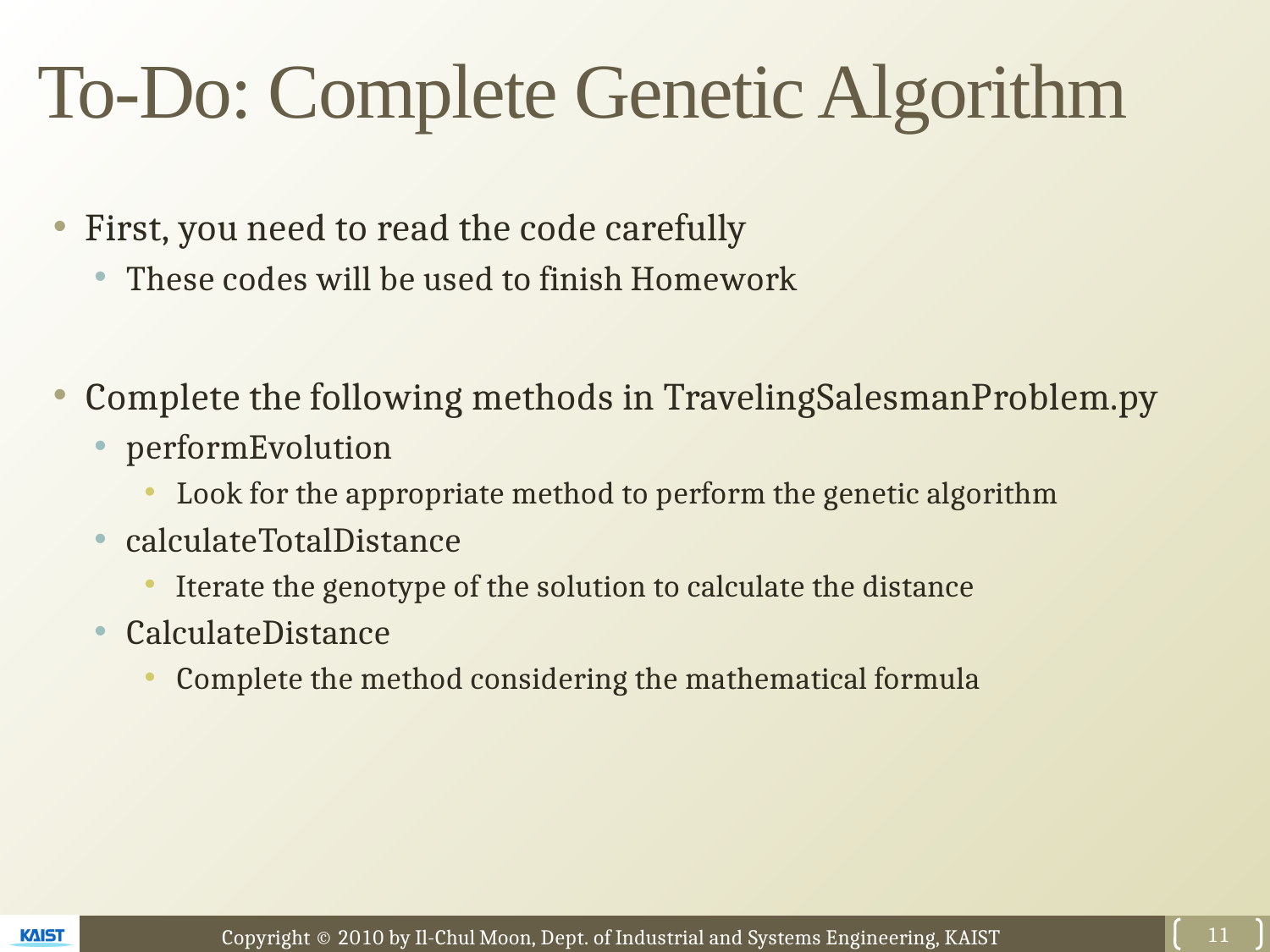

# To-Do: Complete Genetic Algorithm
First, you need to read the code carefully
These codes will be used to finish Homework

Complete the following methods in TravelingSalesmanProblem.py
performEvolution
Look for the appropriate method to perform the genetic algorithm
calculateTotalDistance
Iterate the genotype of the solution to calculate the distance
CalculateDistance
Complete the method considering the mathematical formula
11